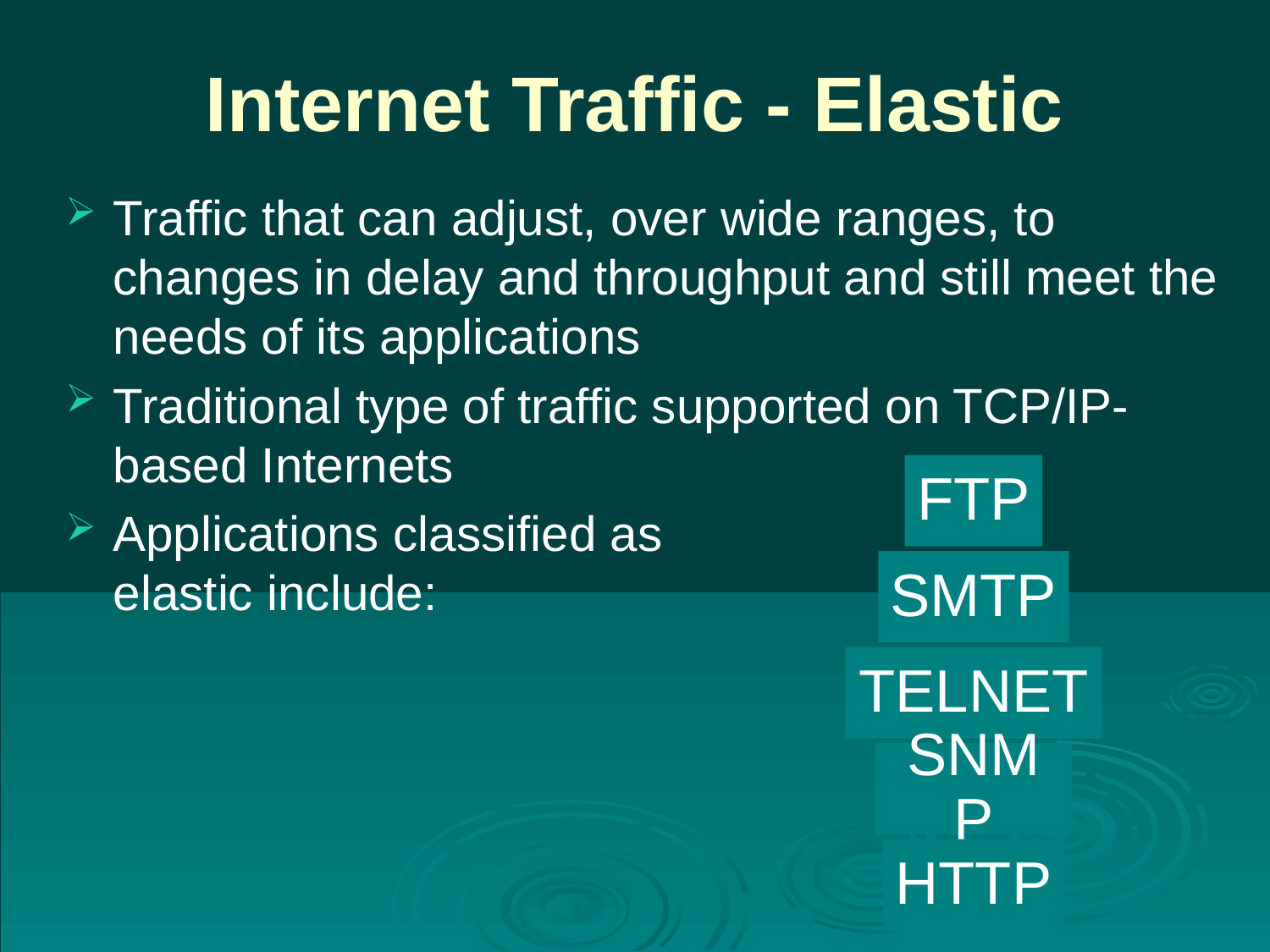

# Internet Traffic - Elastic
Traffic that can adjust, over wide ranges, to changes in delay and throughput and still meet the needs of its applications
Traditional type of traffic supported on TCP/IP-based Internets
Applications classified as                               elastic include:
FTP
SMTP
TELNET
SNMP
HTTP